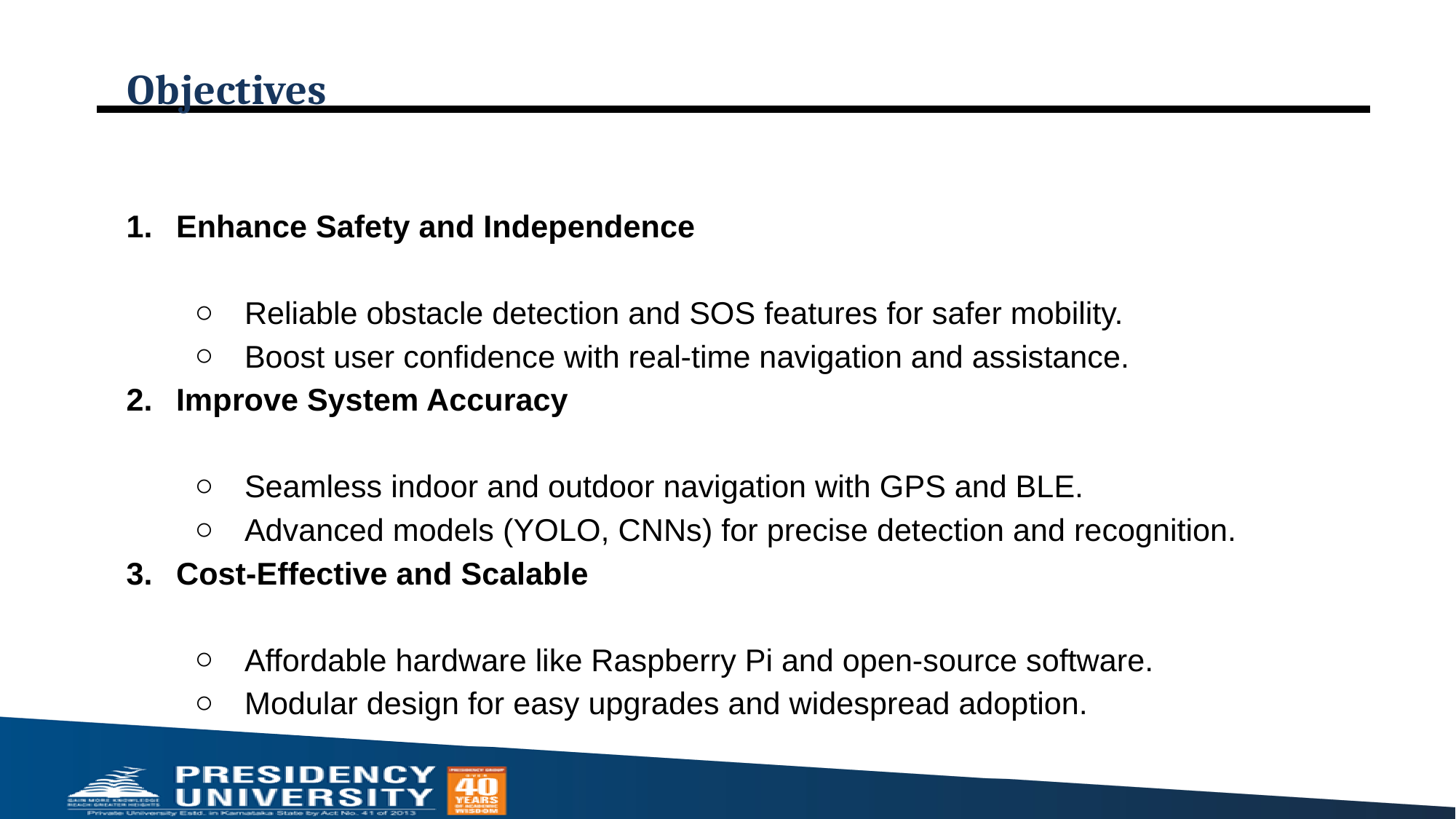

# Objectives

Enhance Safety and Independence
Reliable obstacle detection and SOS features for safer mobility.
Boost user confidence with real-time navigation and assistance.
Improve System Accuracy
Seamless indoor and outdoor navigation with GPS and BLE.
Advanced models (YOLO, CNNs) for precise detection and recognition.
Cost-Effective and Scalable
Affordable hardware like Raspberry Pi and open-source software.
Modular design for easy upgrades and widespread adoption.